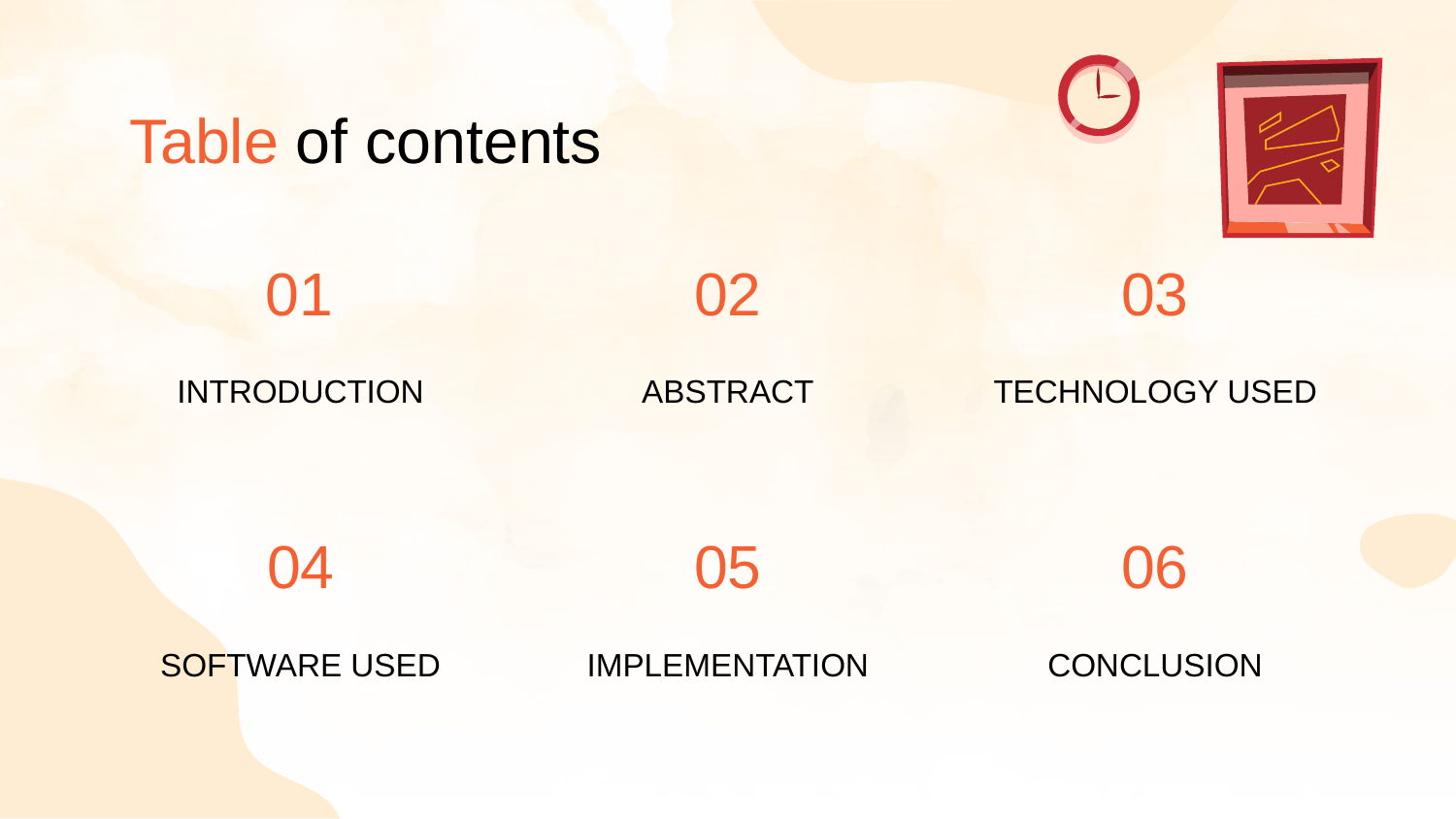

Table of contents
# 01
02
03

INTRODUCTION

ABSTRACT

TECHNOLOGY USED
04
05
06

SOFTWARE USED

IMPLEMENTATION

CONCLUSION